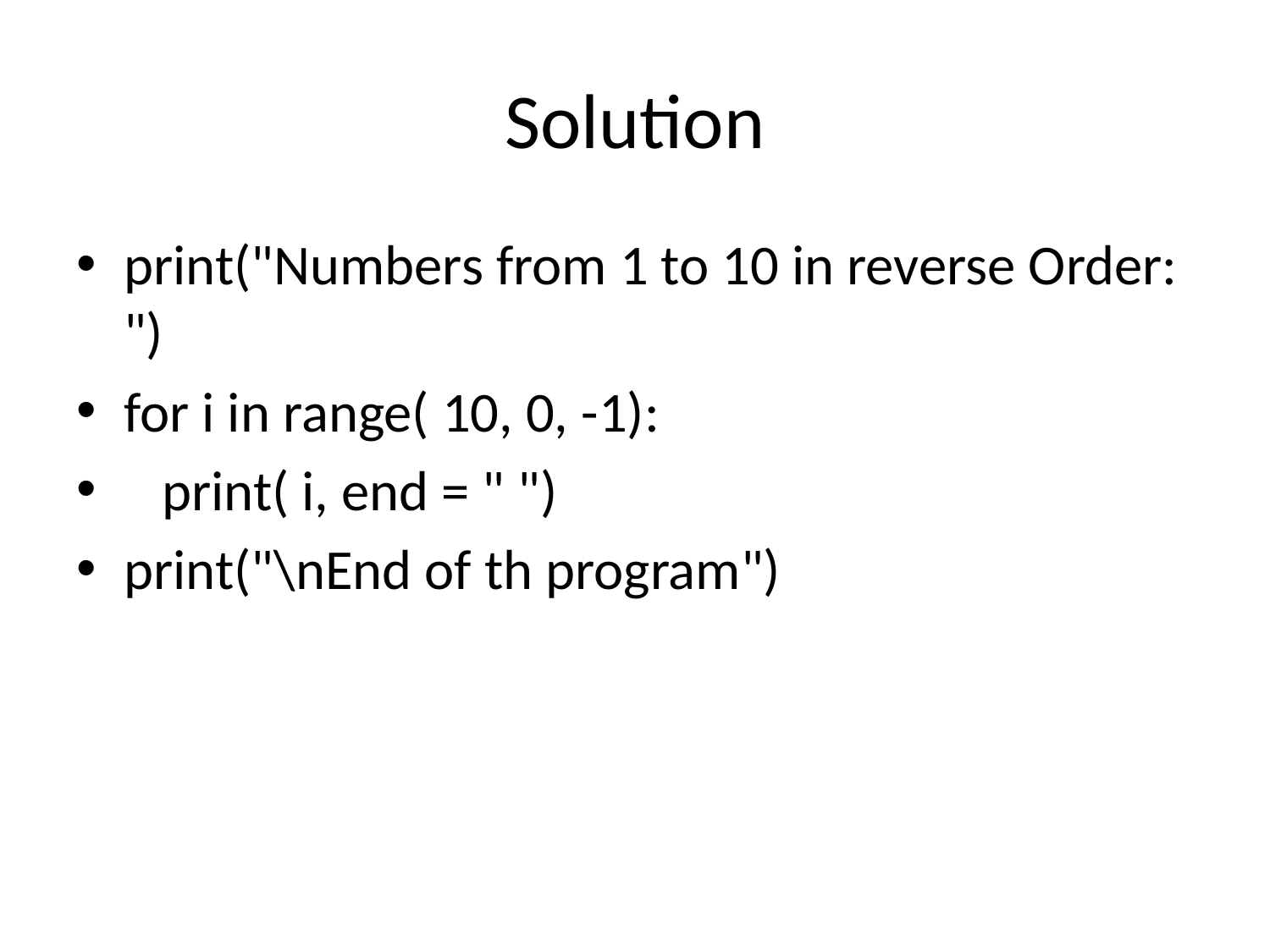

# Solution
print("Numbers from 1 to 10 in reverse Order: ")
for i in range( 10, 0, -1):
   print( i, end = " ")
print("\nEnd of th program")